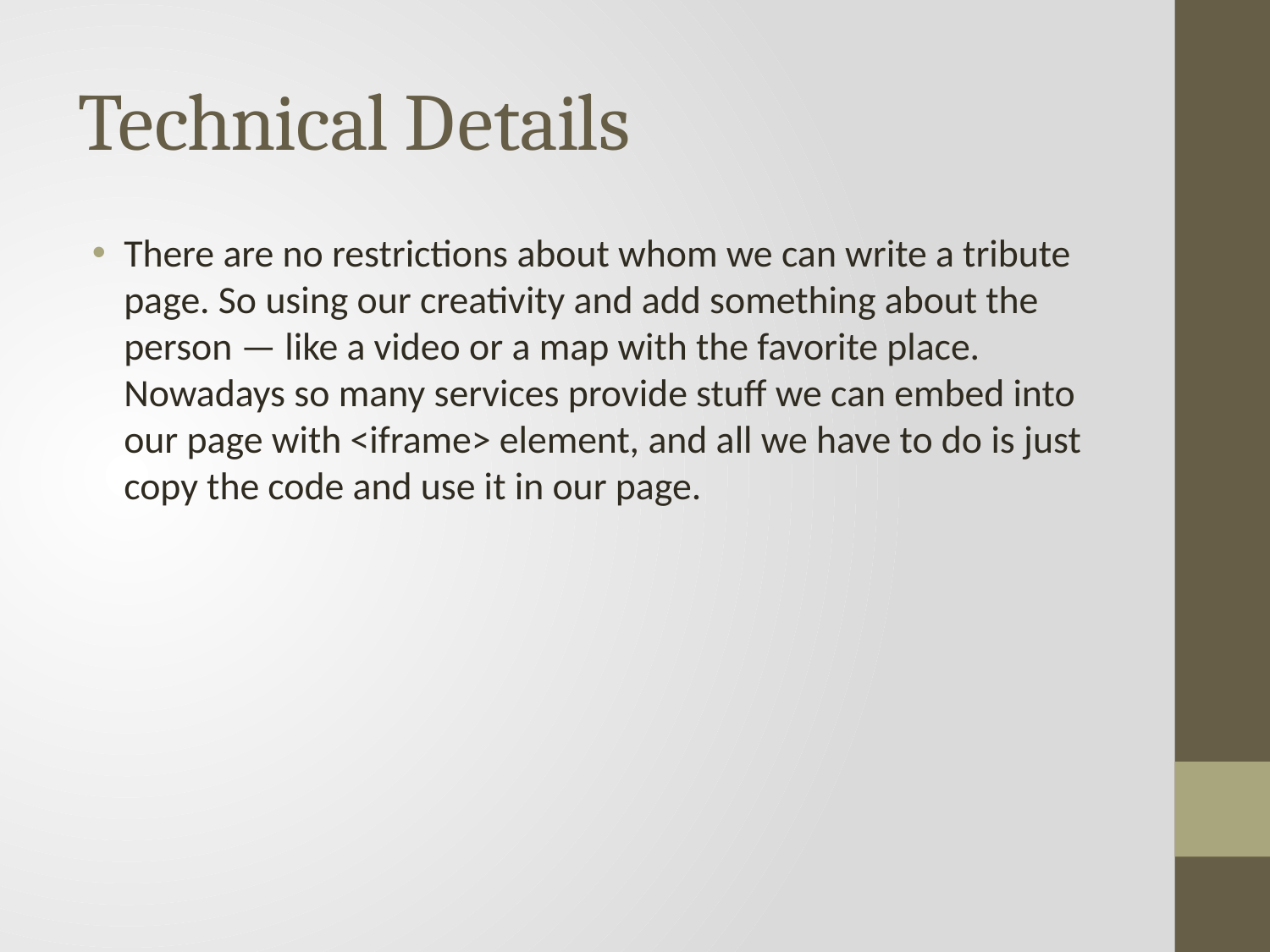

# Technical Details
There are no restrictions about whom we can write a tribute page. So using our creativity and add something about the person — like a video or a map with the favorite place. Nowadays so many services provide stuff we can embed into our page with <iframe> element, and all we have to do is just copy the code and use it in our page.